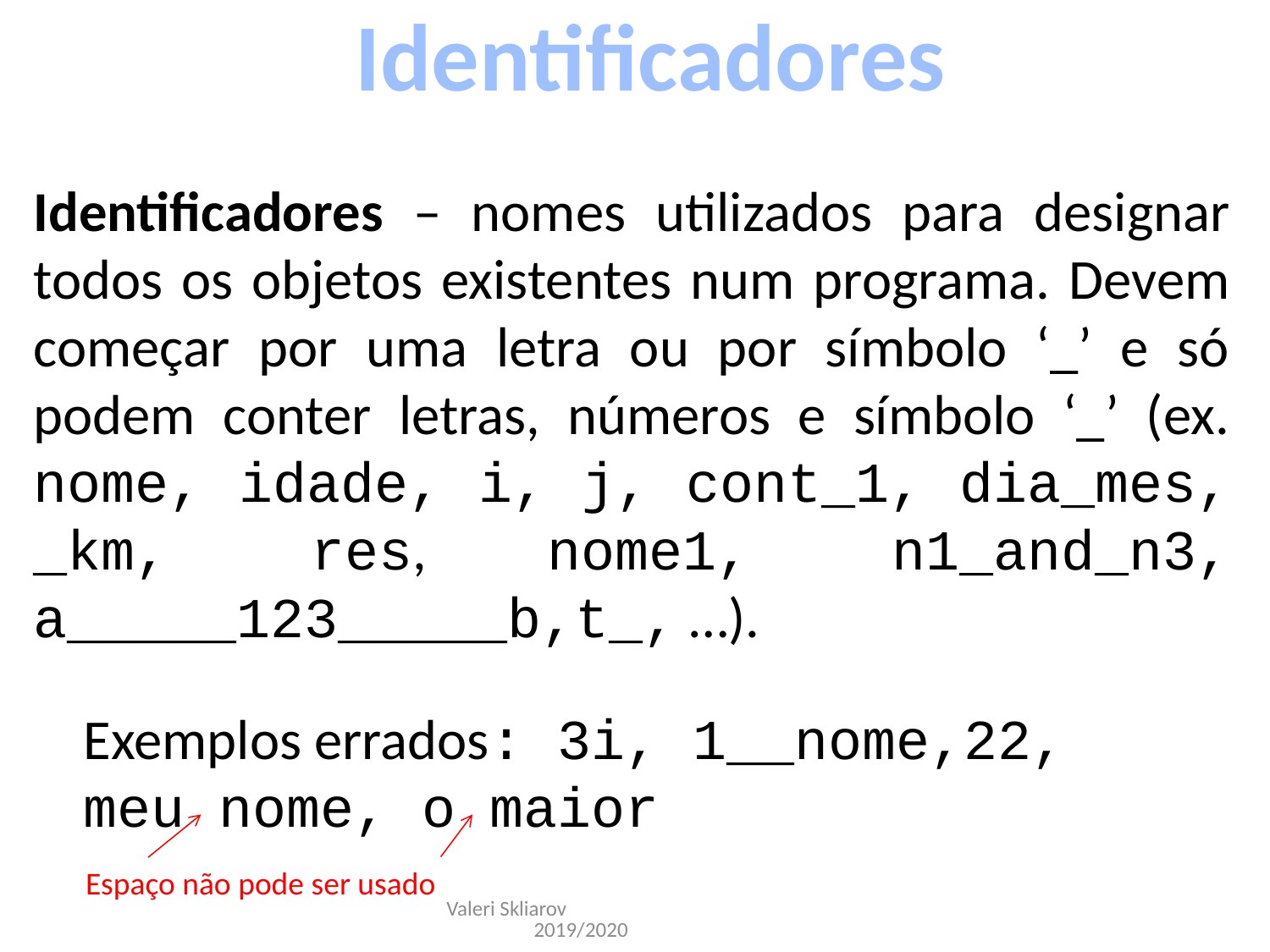

Identificadores
Identificadores – nomes utilizados para designar todos os objetos existentes num programa. Devem começar por uma letra ou por símbolo ‘_’ e só podem conter letras, números e símbolo ‘_’ (ex. nome, idade, i, j, cont_1, dia_mes, _km, res, nome1, n1_and_n3, a_____123_____b,t_, …).
Exemplos errados: 3i, 1__nome,22, meu nome, o maior
Espaço não pode ser usado
Valeri Skliarov                                                                      2019/2020